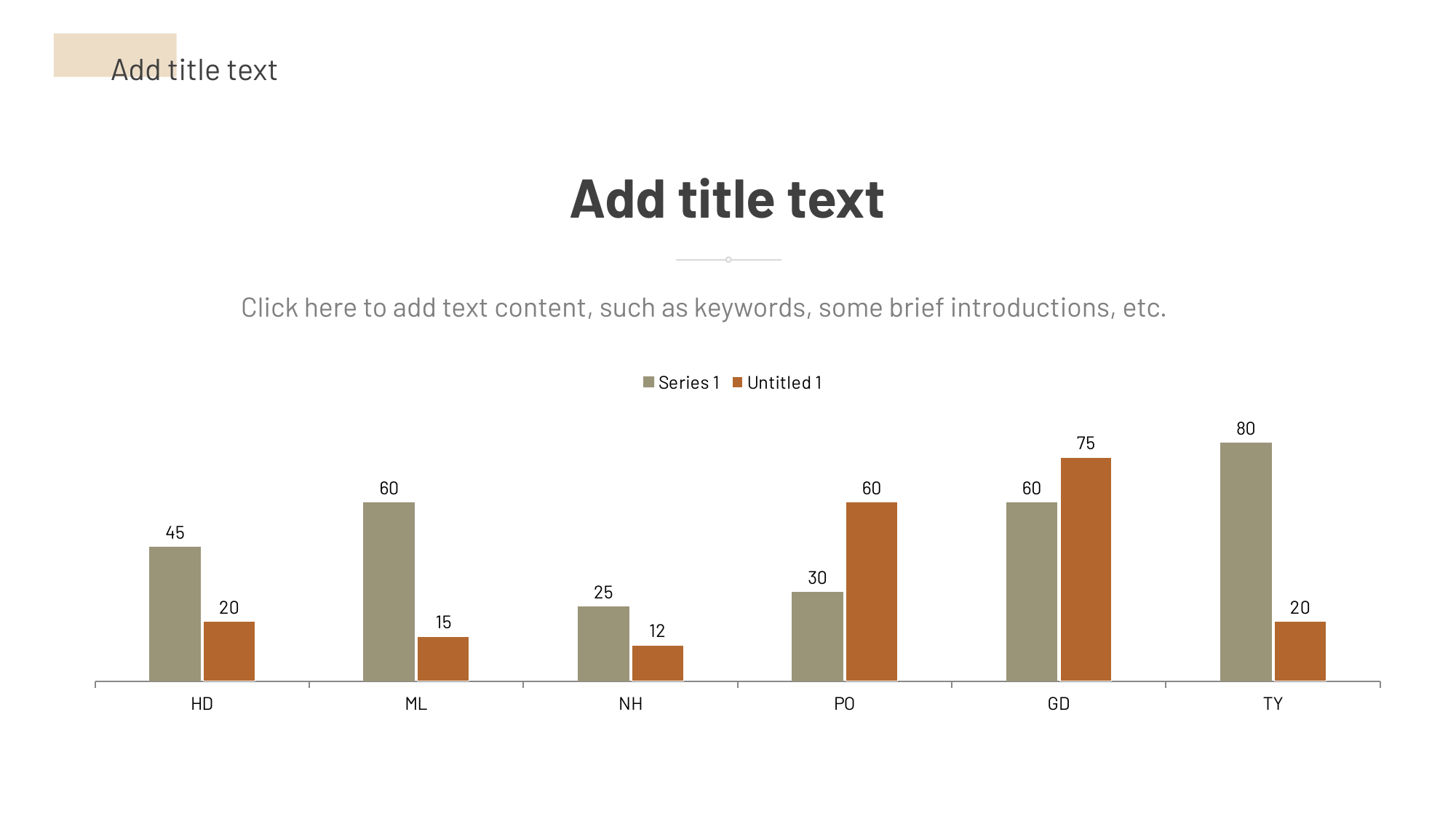

Add title text

Add title text

Click here to add text content, such as keywords, some brief introductions, etc.

### Chart

| Category | Series 1 | Untitled 1 |
|---|---|---|
| HD | 45.0 | 20.0 |
| ML | 60.0 | 15.0 |
| NH | 25.0 | 12.0 |
| PO | 30.0 | 60.0 |
| GD | 60.0 | 75.0 |
| TY | 80.0 | 20.0 |